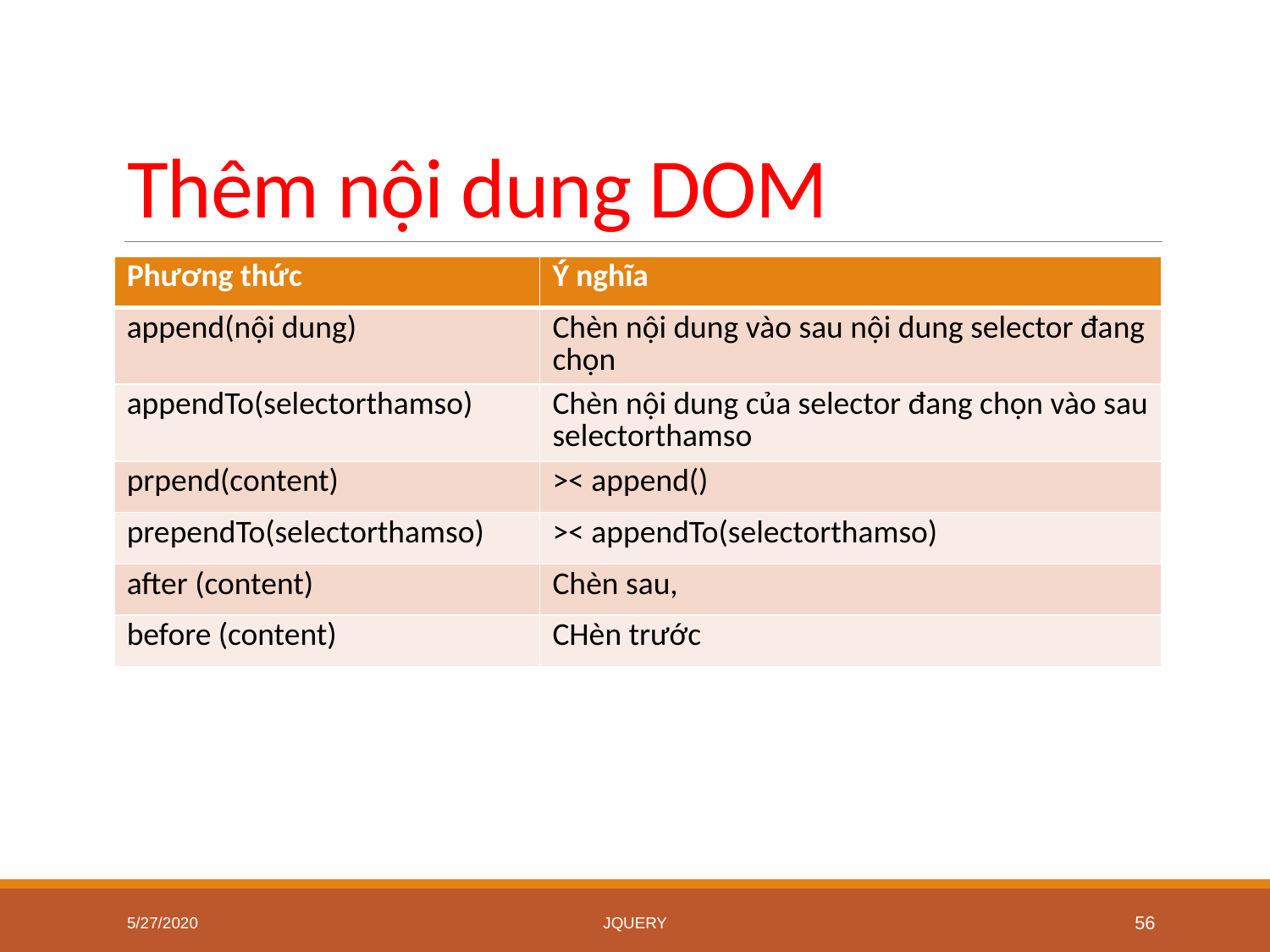

# Thêm nội dung DOM
| Phương thức | Ý nghĩa |
| --- | --- |
| append(nội dung) | Chèn nội dung vào sau nội dung selector đang chọn |
| appendTo(selectorthamso) | Chèn nội dung của selector đang chọn vào sau selectorthamso |
| prpend(content) | >< append() |
| prependTo(selectorthamso) | >< appendTo(selectorthamso) |
| after (content) | Chèn sau, |
| before (content) | CHèn trước |
5/27/2020
jQuery
56